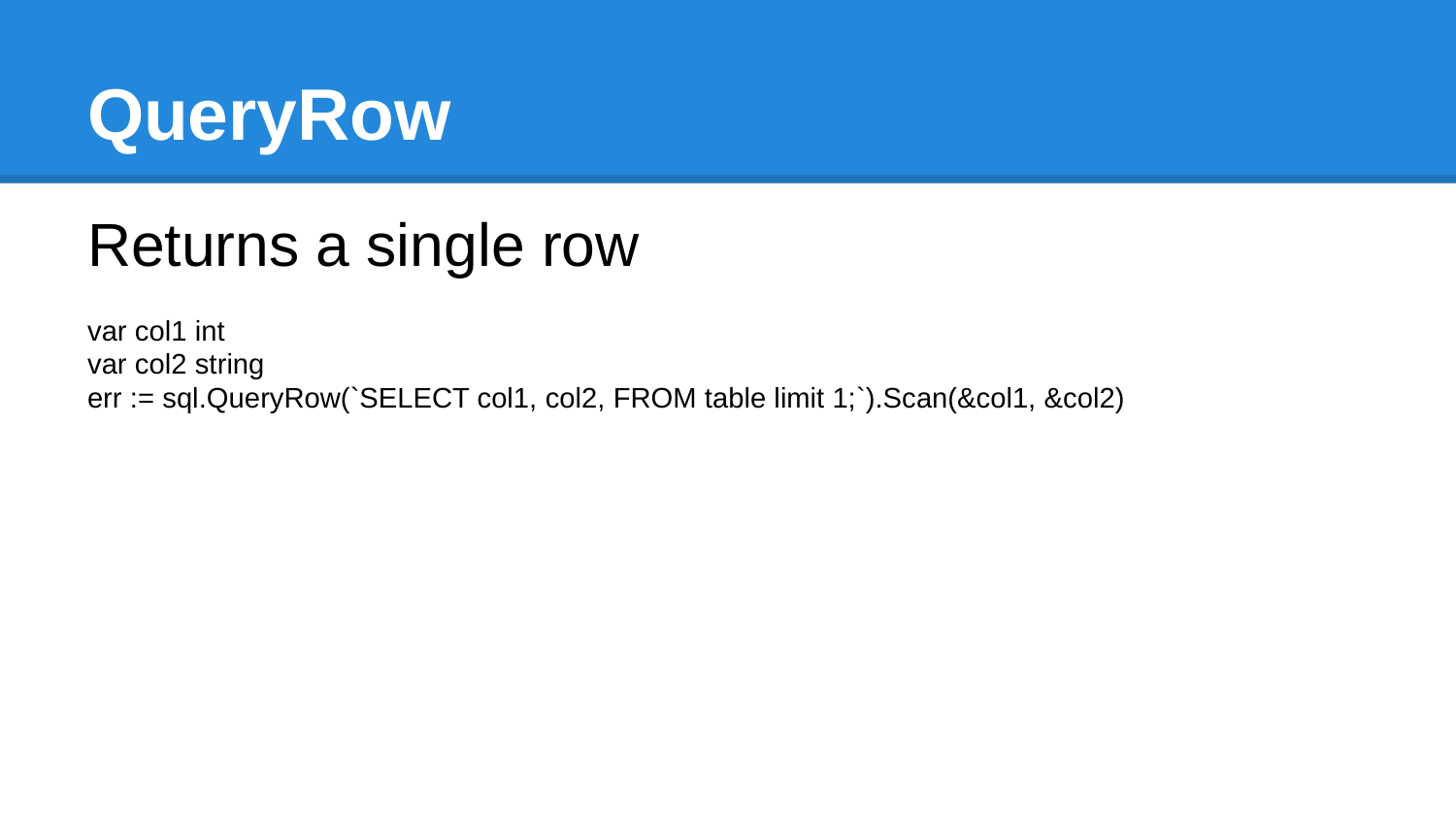

# QueryRow
Returns a single row

var col1 int
var col2 string
err := sql.QueryRow(`SELECT col1, col2, FROM table limit 1;`).Scan(&col1, &col2)